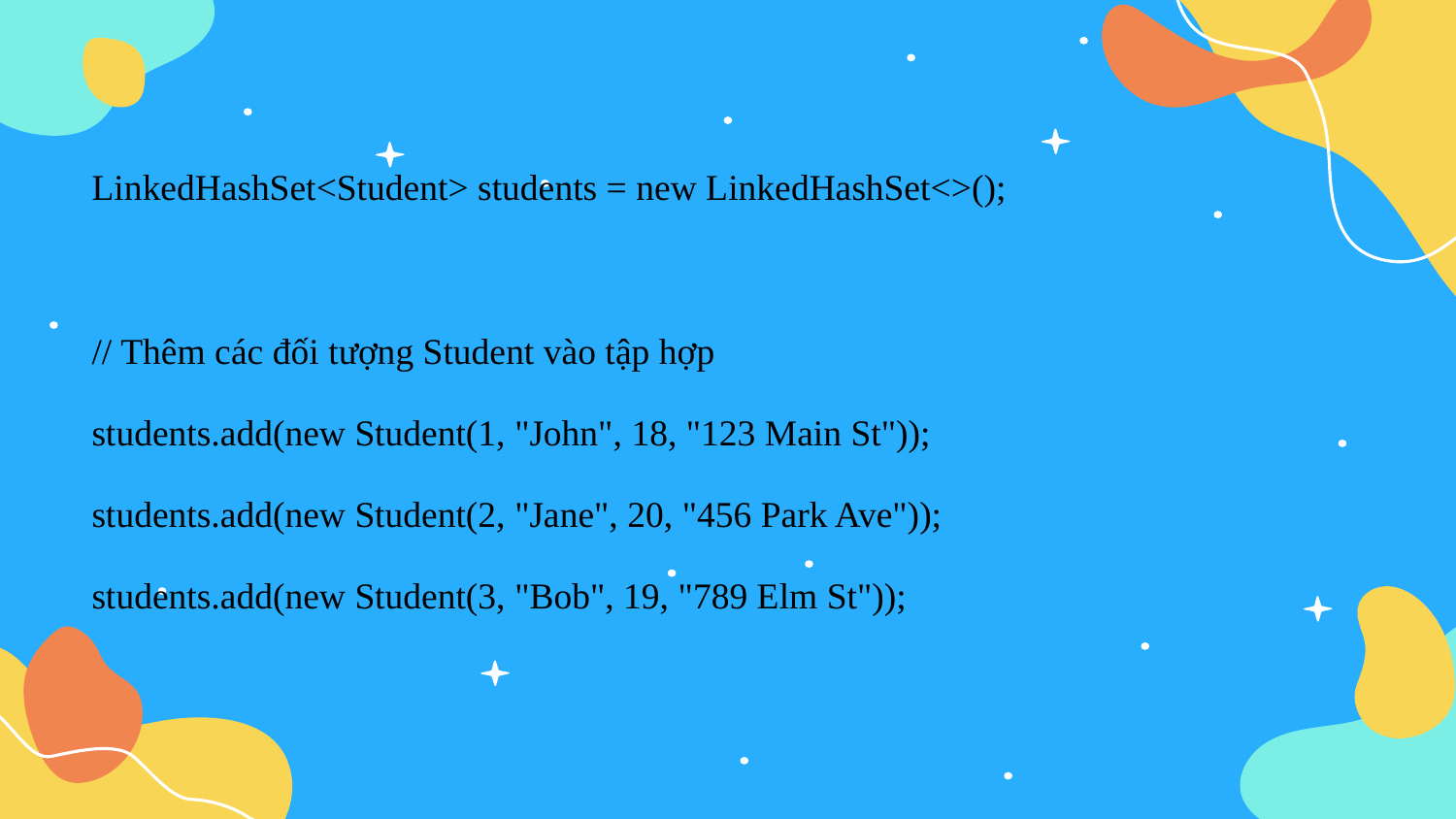

LinkedHashSet<Student> students = new LinkedHashSet<>();

// Thêm các đối tượng Student vào tập hợp
students.add(new Student(1, "John", 18, "123 Main St"));
students.add(new Student(2, "Jane", 20, "456 Park Ave"));
students.add(new Student(3, "Bob", 19, "789 Elm St"));